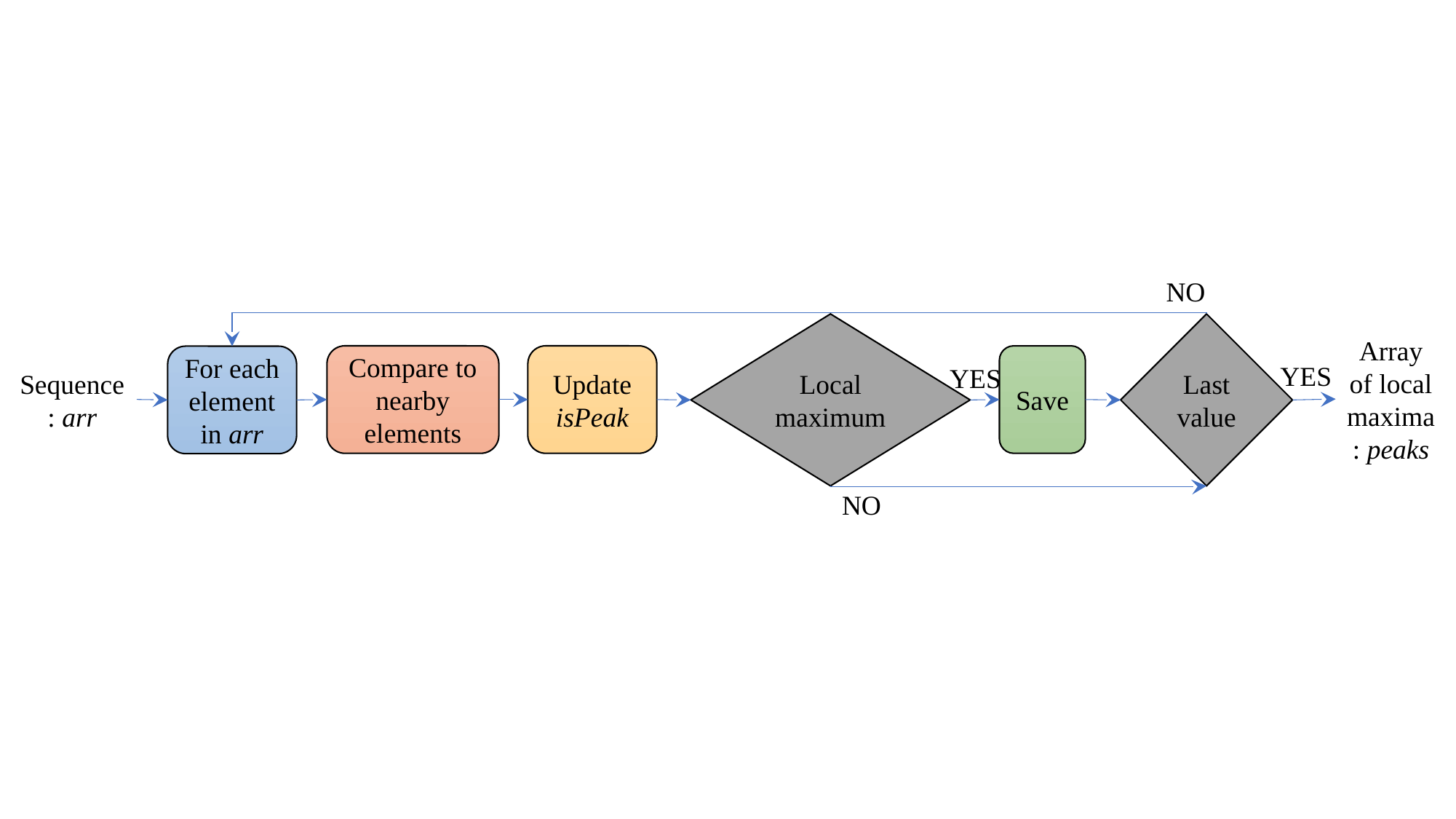

NO
Local maximum
Last value
Array of local maxima: peaks
Compare to nearby elements
Update isPeak
Save
For each element in arr
YES
YES
Sequence: arr
NO